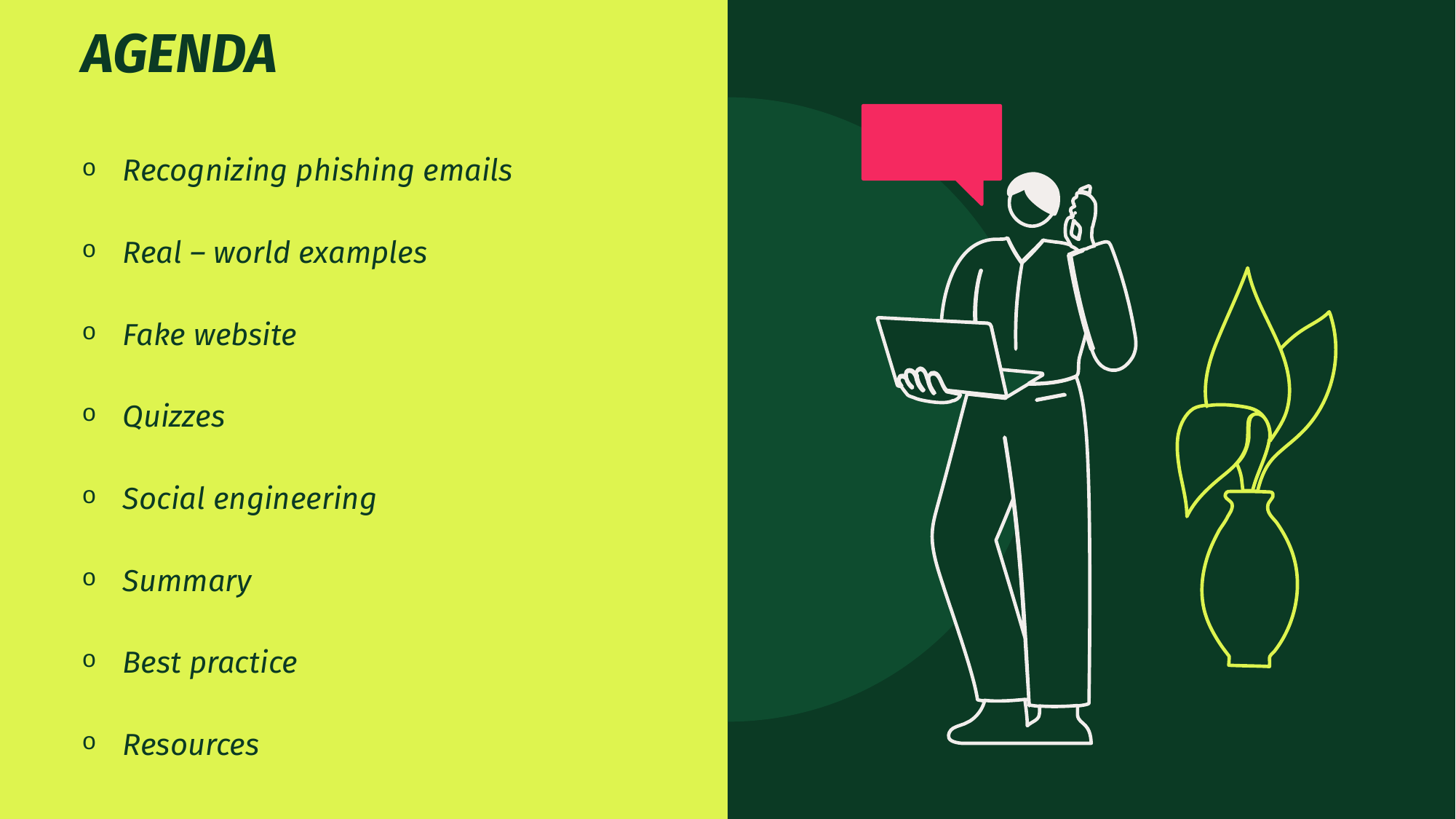

# AGENDA
Recognizing phishing emails
Real – world examples
Fake website
Quizzes
Social engineering
Summary
Best practice
Resources